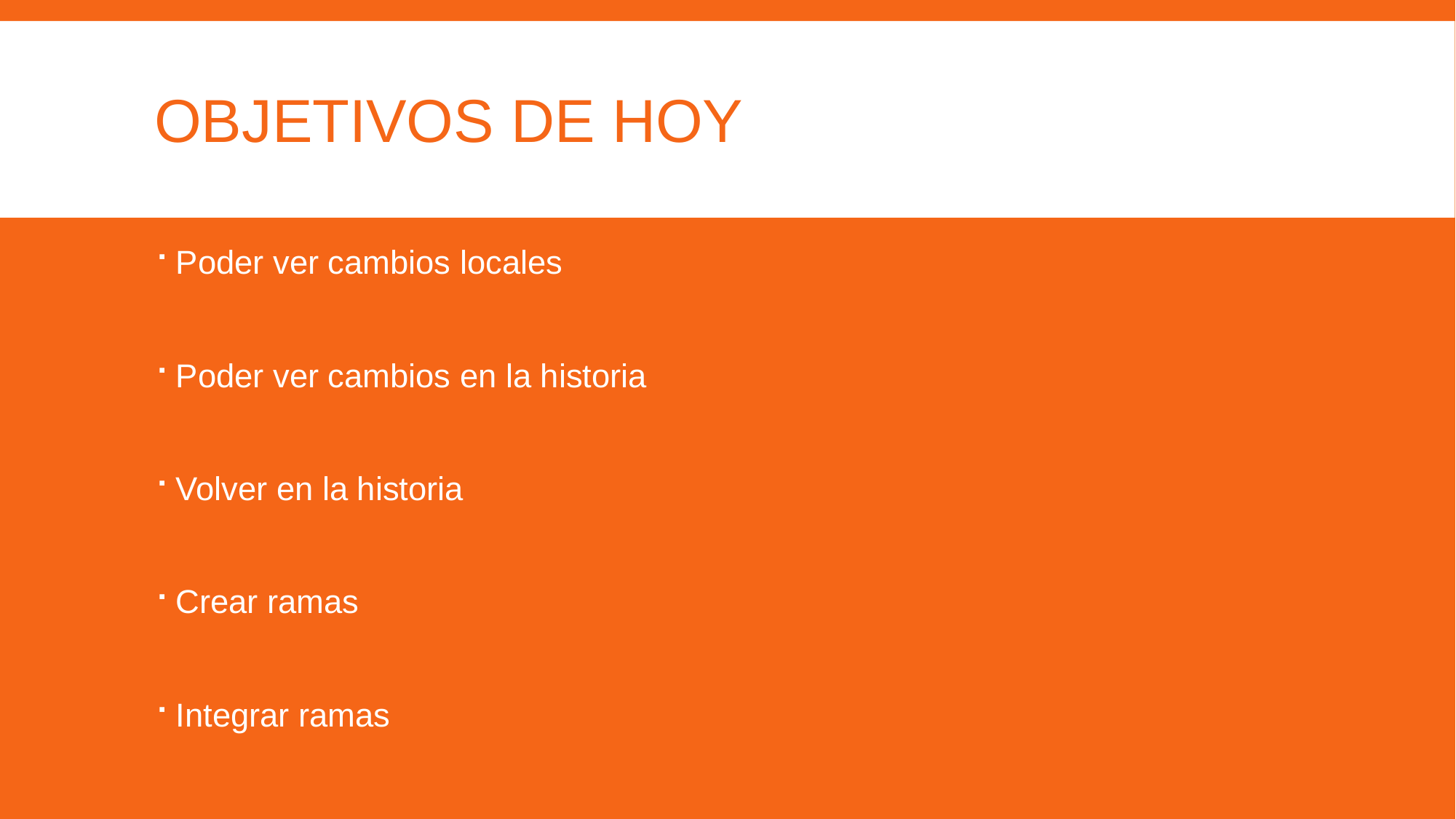

# Objetivos de hoy
Poder ver cambios locales

Poder ver cambios en la historia

Volver en la historia

Crear ramas

Integrar ramas